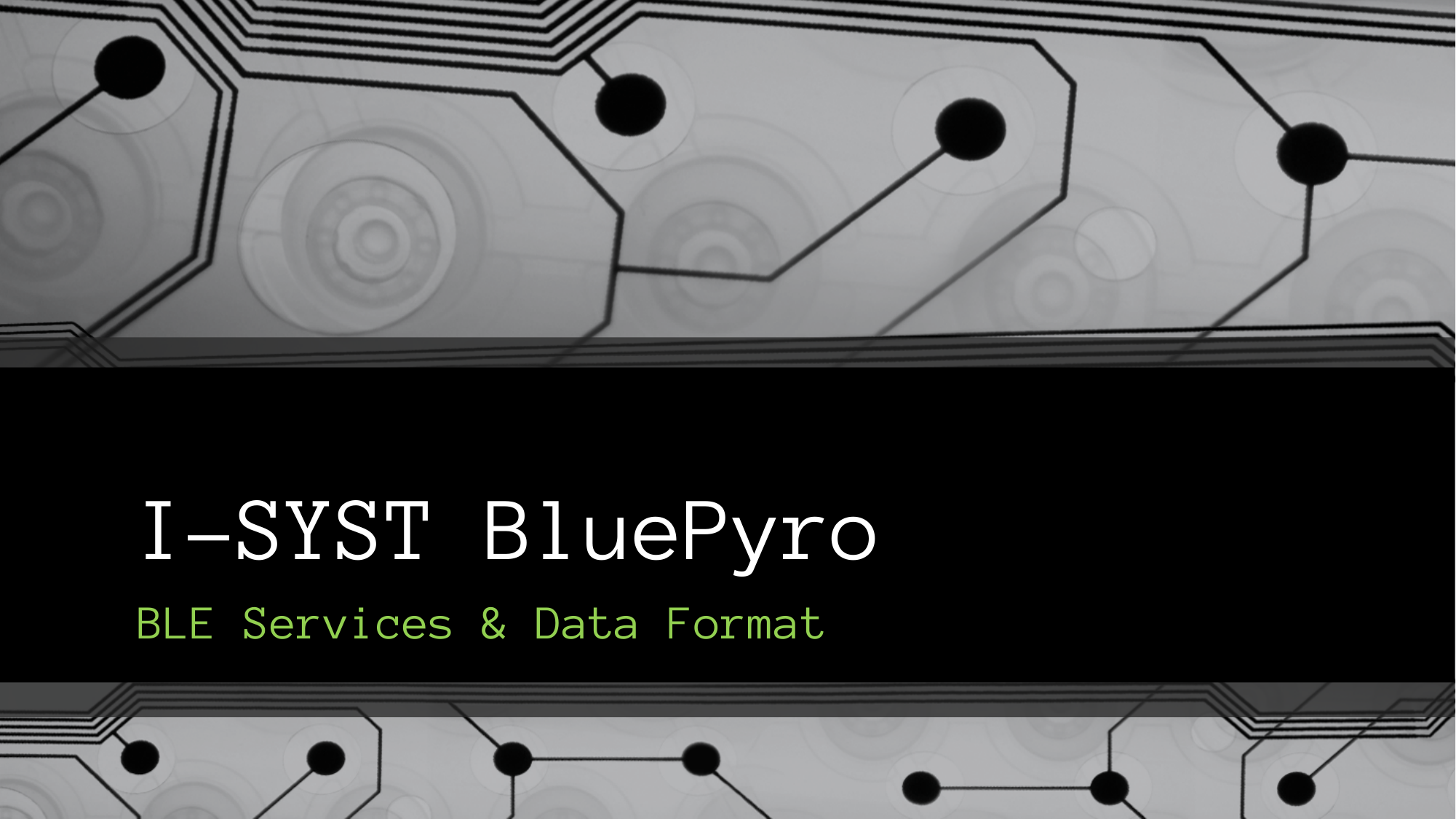

# I-SYST BluePyro
BLE Services & Data Format